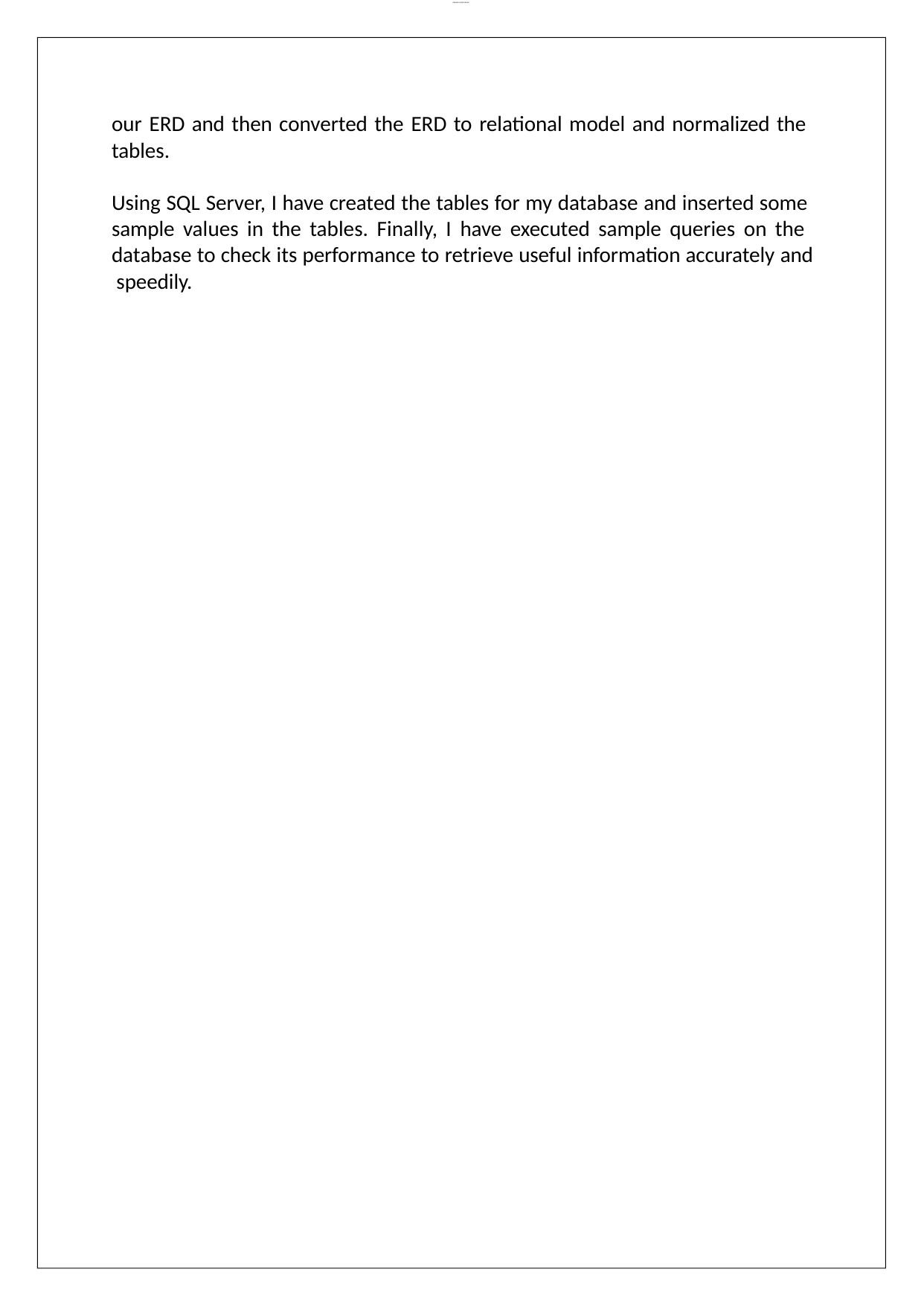

lOMoAR cPSD| 11900430

our ERD and then converted the ERD to relational model and normalized the  tables.

Using SQL Server, I have created the tables for my database and inserted some  sample values in the tables. Finally, I have executed sample queries on the  database to check its performance to retrieve useful information accurately and  speedily.